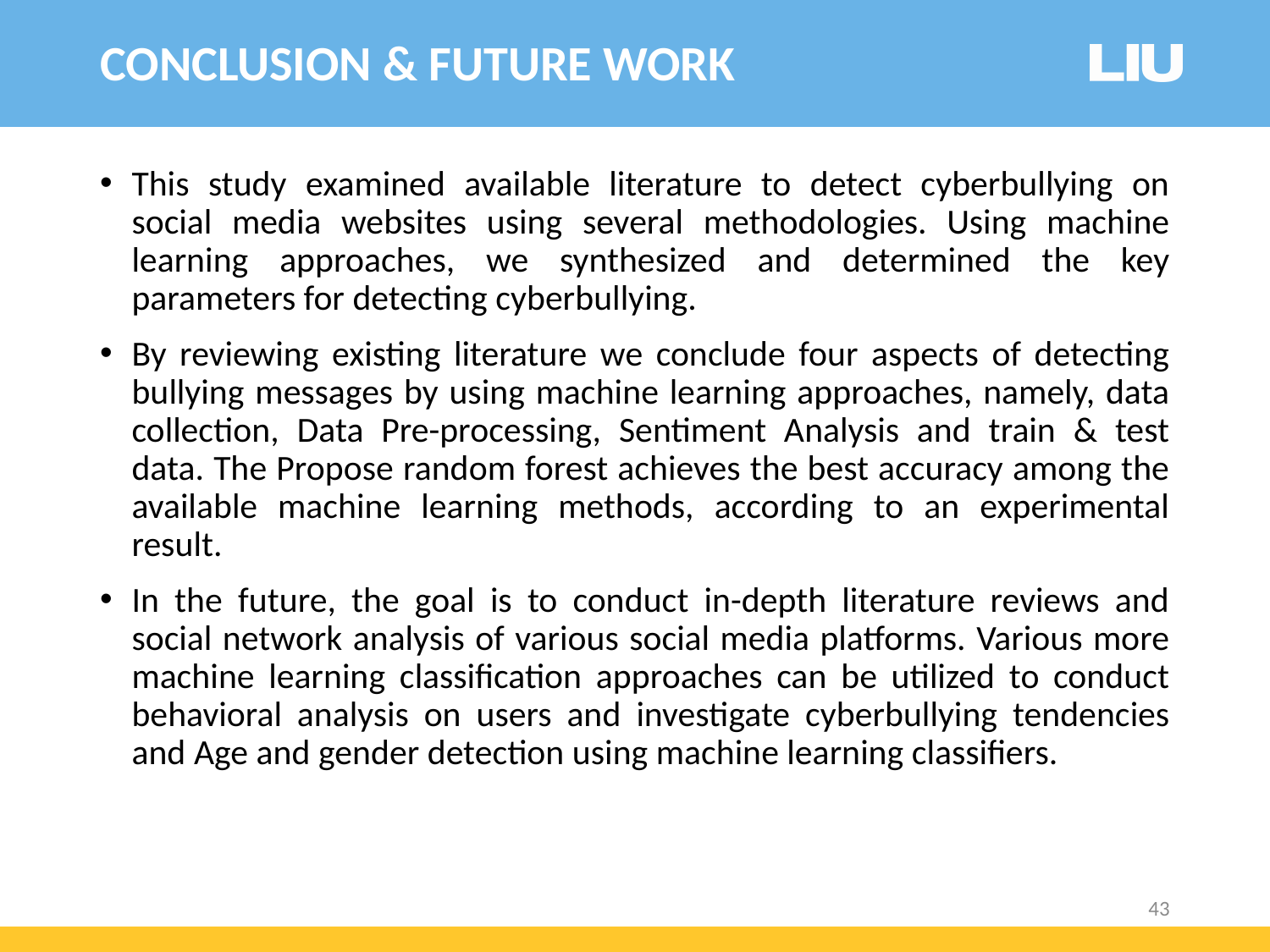

CONCLUSION & FUTURE WORK
This study examined available literature to detect cyberbullying on social media websites using several methodologies. Using machine learning approaches, we synthesized and determined the key parameters for detecting cyberbullying.
By reviewing existing literature we conclude four aspects of detecting bullying messages by using machine learning approaches, namely, data collection, Data Pre-processing, Sentiment Analysis and train & test data. The Propose random forest achieves the best accuracy among the available machine learning methods, according to an experimental result.
In the future, the goal is to conduct in-depth literature reviews and social network analysis of various social media platforms. Various more machine learning classification approaches can be utilized to conduct behavioral analysis on users and investigate cyberbullying tendencies and Age and gender detection using machine learning classifiers.
43